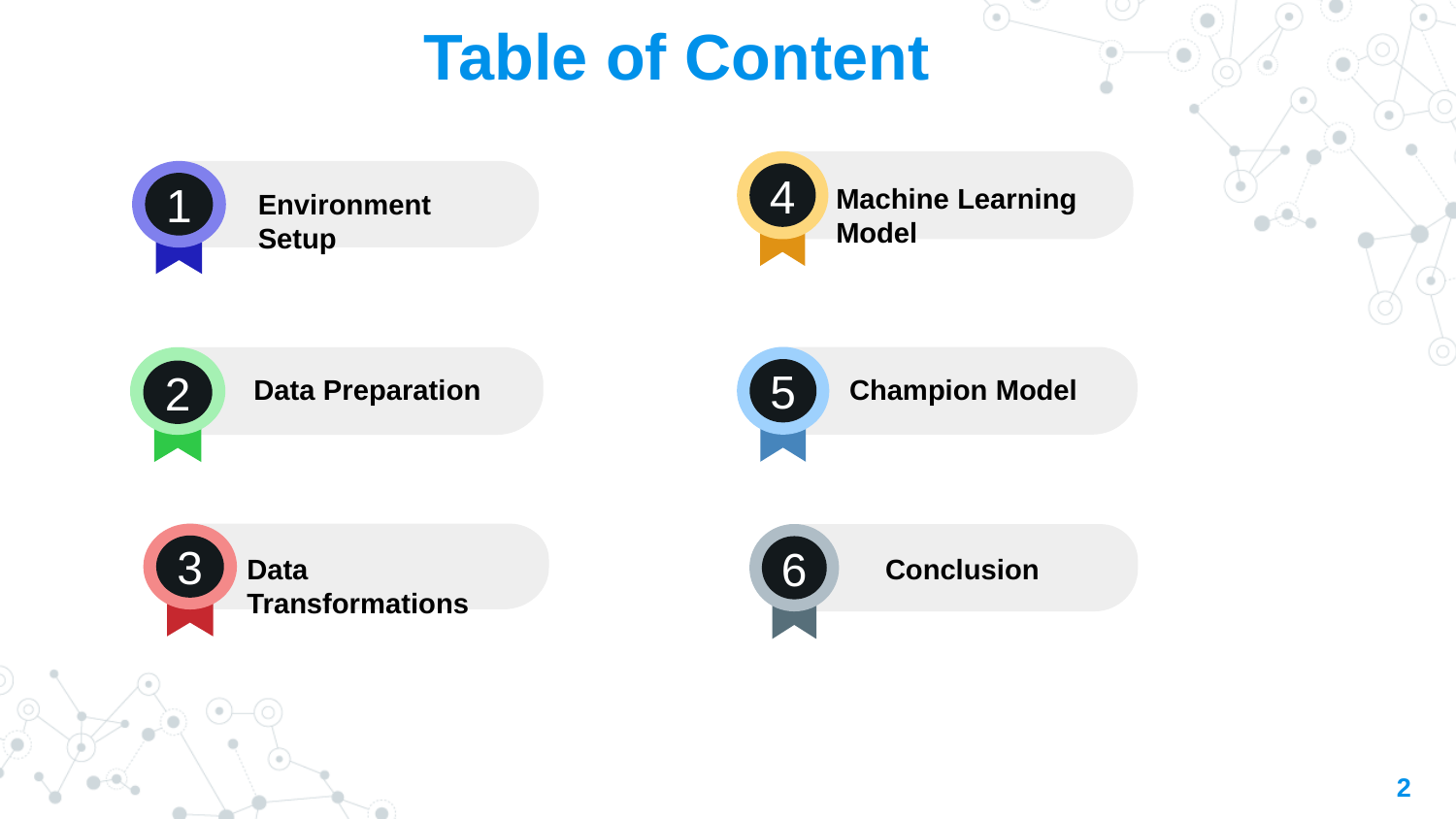

# Table of Content

4

1

Machine Learning Model
Environment Setup

5

2

Champion Model
Data Preparation

3

6

Data Transformations
Conclusion
2